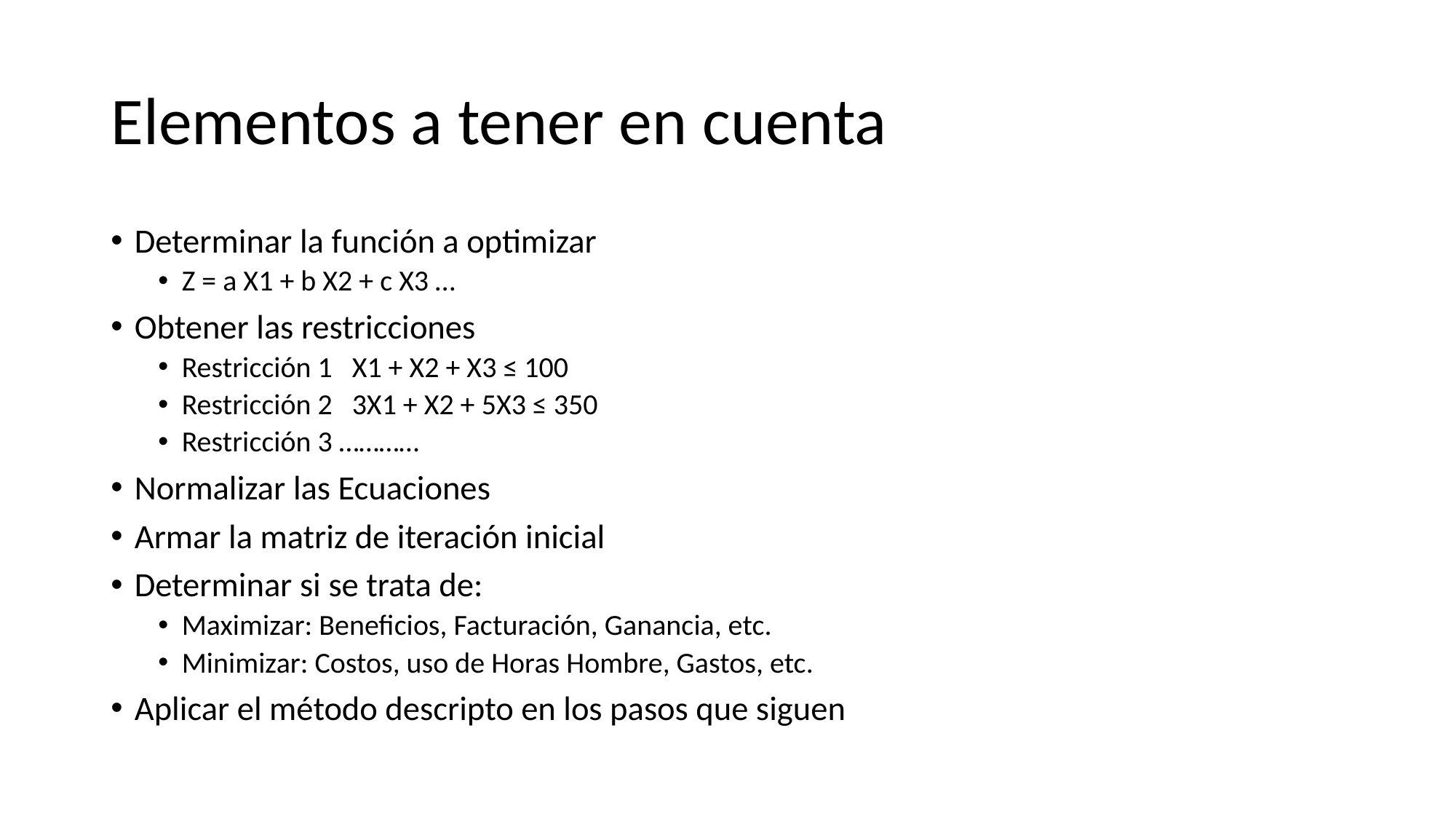

# Elementos a tener en cuenta
Determinar la función a optimizar
Z = a X1 + b X2 + c X3 …
Obtener las restricciones
Restricción 1   X1 + X2 + X3 ≤ 100
Restricción 2   3X1 + X2 + 5X3 ≤ 350
Restricción 3 …………
Normalizar las Ecuaciones
Armar la matriz de iteración inicial
Determinar si se trata de:
Maximizar: Beneficios, Facturación, Ganancia, etc.
Minimizar: Costos, uso de Horas Hombre, Gastos, etc.
Aplicar el método descripto en los pasos que siguen